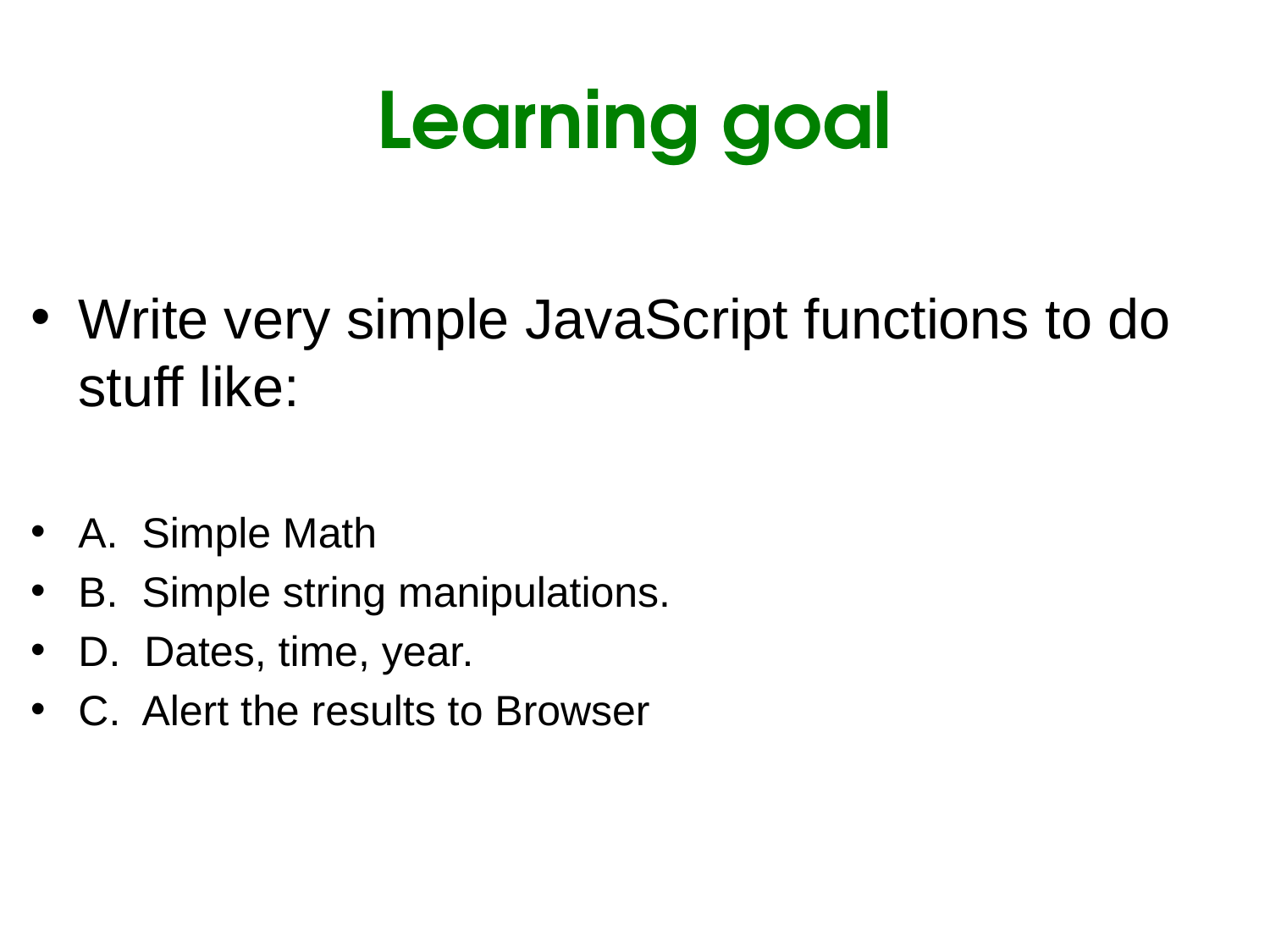

# Learning goal

Write very simple JavaScript functions to do stuff like:

A.  Simple Math
B.  Simple string manipulations.
D.  Dates, time, year.
C.  Alert the results to Browser